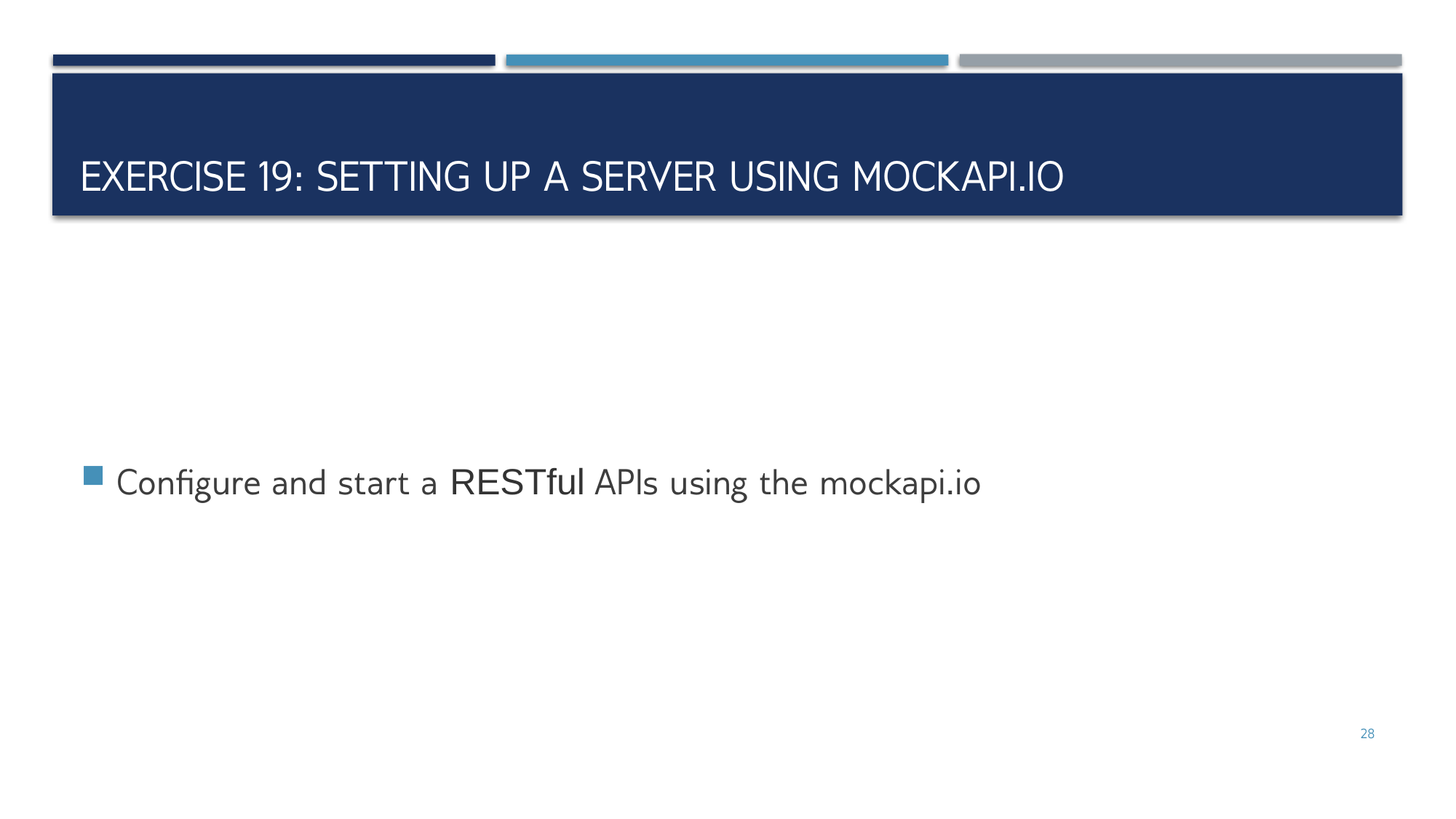

# Exercise 19: Setting up a Server using MockApi.io
Configure and start a RESTful APIs using the mockapi.io
28